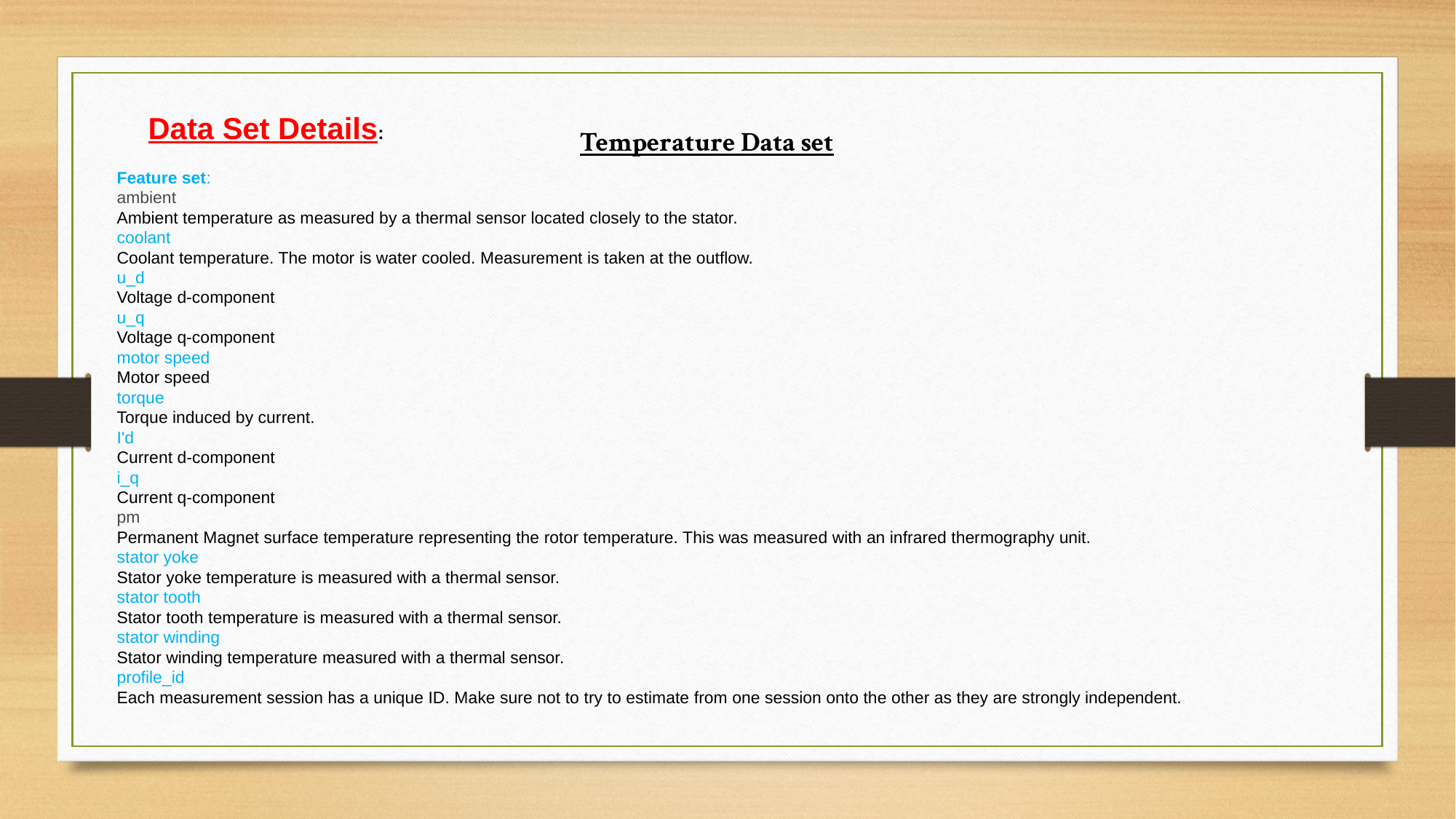

Data Set Details:

Temperature Data set
Feature set:
ambient
Ambient temperature as measured by a thermal sensor located closely to the stator.
coolant
Coolant temperature. The motor is water cooled. Measurement is taken at the outflow.
u_d
Voltage d-component
u_q
Voltage q-component
motor speed
Motor speed
torque
Torque induced by current.
I'd
Current d-component
i_q
Current q-component
pm
Permanent Magnet surface temperature representing the rotor temperature. This was measured with an infrared thermography unit.
stator yoke
Stator yoke temperature is measured with a thermal sensor.
stator tooth
Stator tooth temperature is measured with a thermal sensor.
stator winding
Stator winding temperature measured with a thermal sensor.
profile_id
Each measurement session has a unique ID. Make sure not to try to estimate from one session onto the other as they are strongly independent.